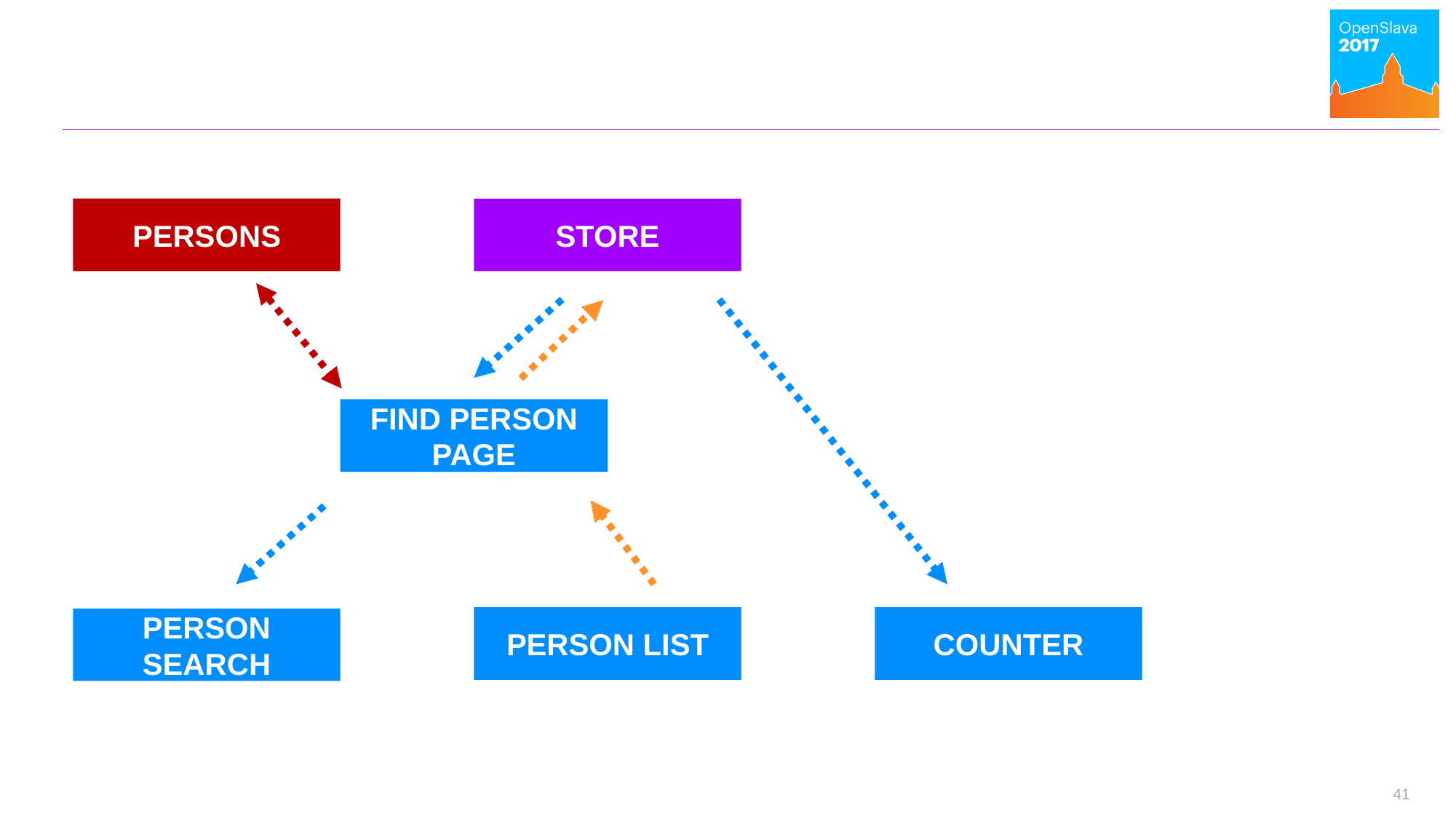

PERSONS
STORE
FIND PERSON PAGE
PERSON LIST
COUNTER
PERSON SEARCH
41